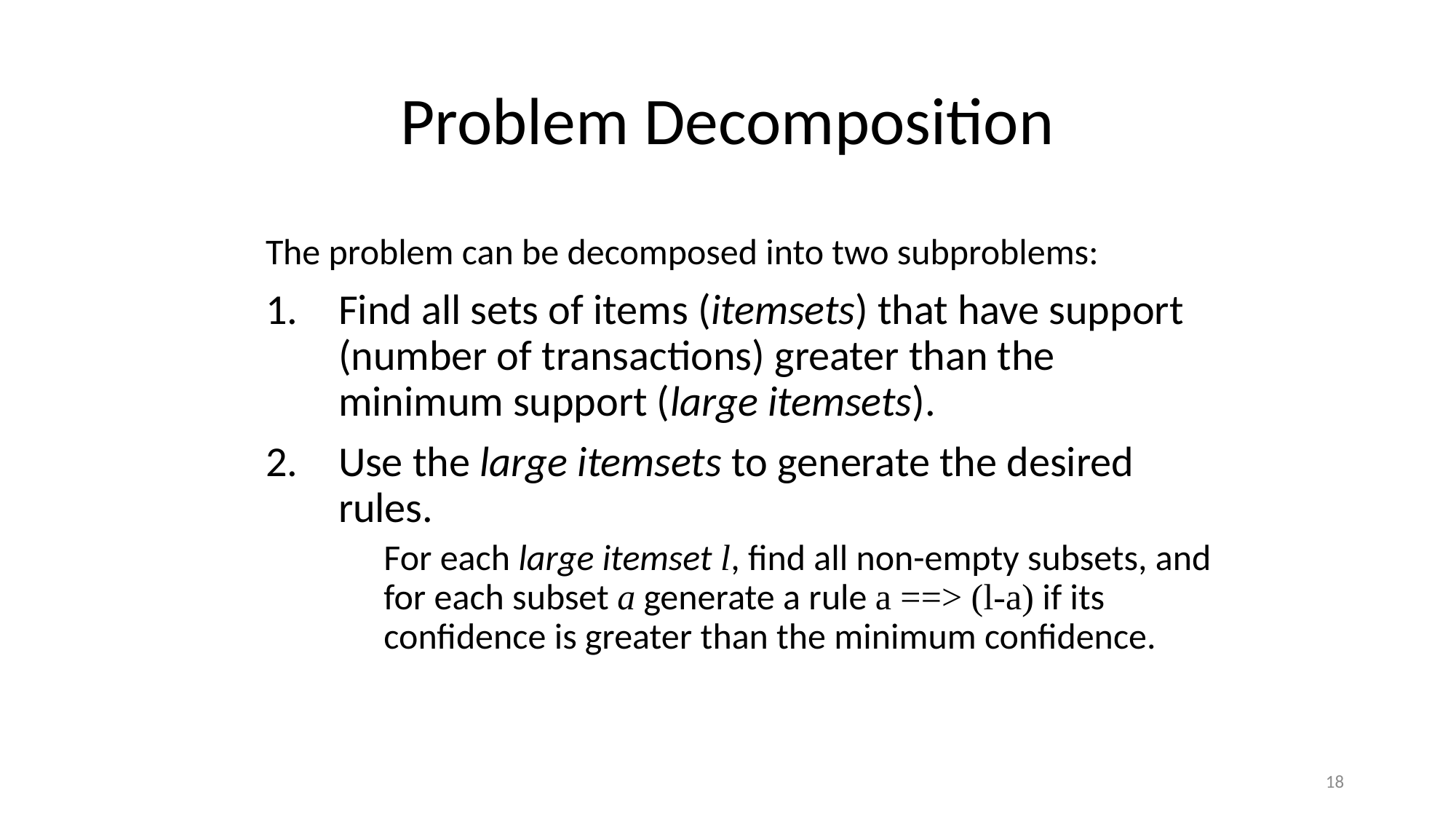

# Problem Decomposition
The problem can be decomposed into two subproblems:
Find all sets of items (itemsets) that have support (number of transactions) greater than the minimum support (large itemsets).
Use the large itemsets to generate the desired rules.
	For each large itemset l, find all non-empty subsets, and for each subset a generate a rule a ==> (l-a) if its confidence is greater than the minimum confidence.

18